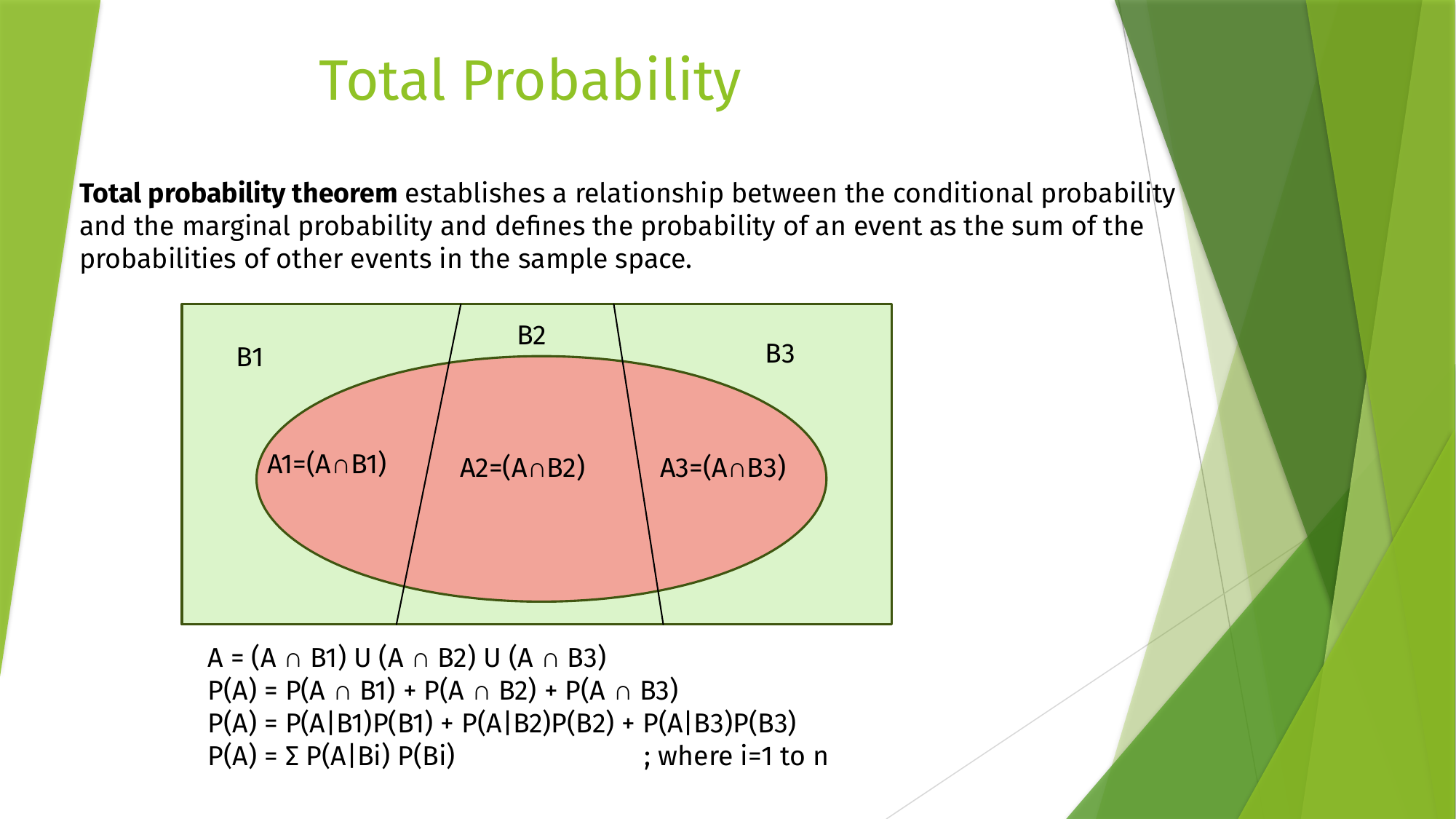

# Total Probability
Total probability theorem establishes a relationship between the conditional probability and the marginal probability and defines the probability of an event as the sum of the probabilities of other events in the sample space.

B2
B3
B1

A1=(A∩B1)
A2=(A∩B2)
A3=(A∩B3)
A = (A ∩ B1) U (A ∩ B2) U (A ∩ B3)
P(A) = P(A ∩ B1) + P(A ∩ B2) + P(A ∩ B3)
P(A) = P(A|B1)P(B1) + P(A|B2)P(B2) + P(A|B3)P(B3)
P(A) = Σ P(A|Bi) P(Bi) 		; where i=1 to n